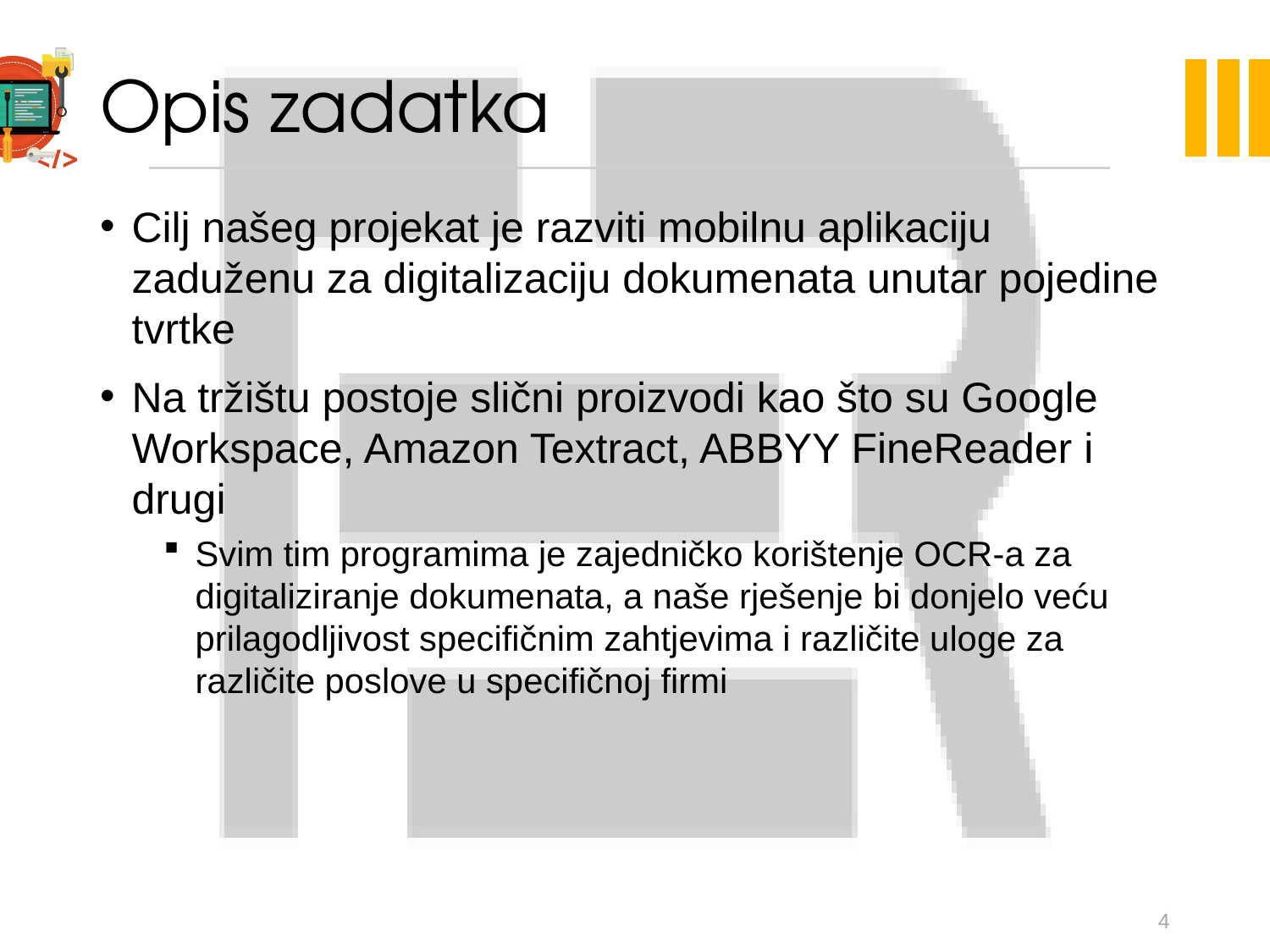

# Opis zadatka
Cilj našeg projekat je razviti mobilnu aplikaciju zaduženu za digitalizaciju dokumenata unutar pojedine tvrtke
Na tržištu postoje slični proizvodi kao što su Google Workspace, Amazon Textract, ABBYY FineReader i drugi
Svim tim programima je zajedničko korištenje OCR-a za digitaliziranje dokumenata, a naše rješenje bi donjelo veću prilagodljivost specifičnim zahtjevima i različite uloge za različite poslove u specifičnoj firmi
4